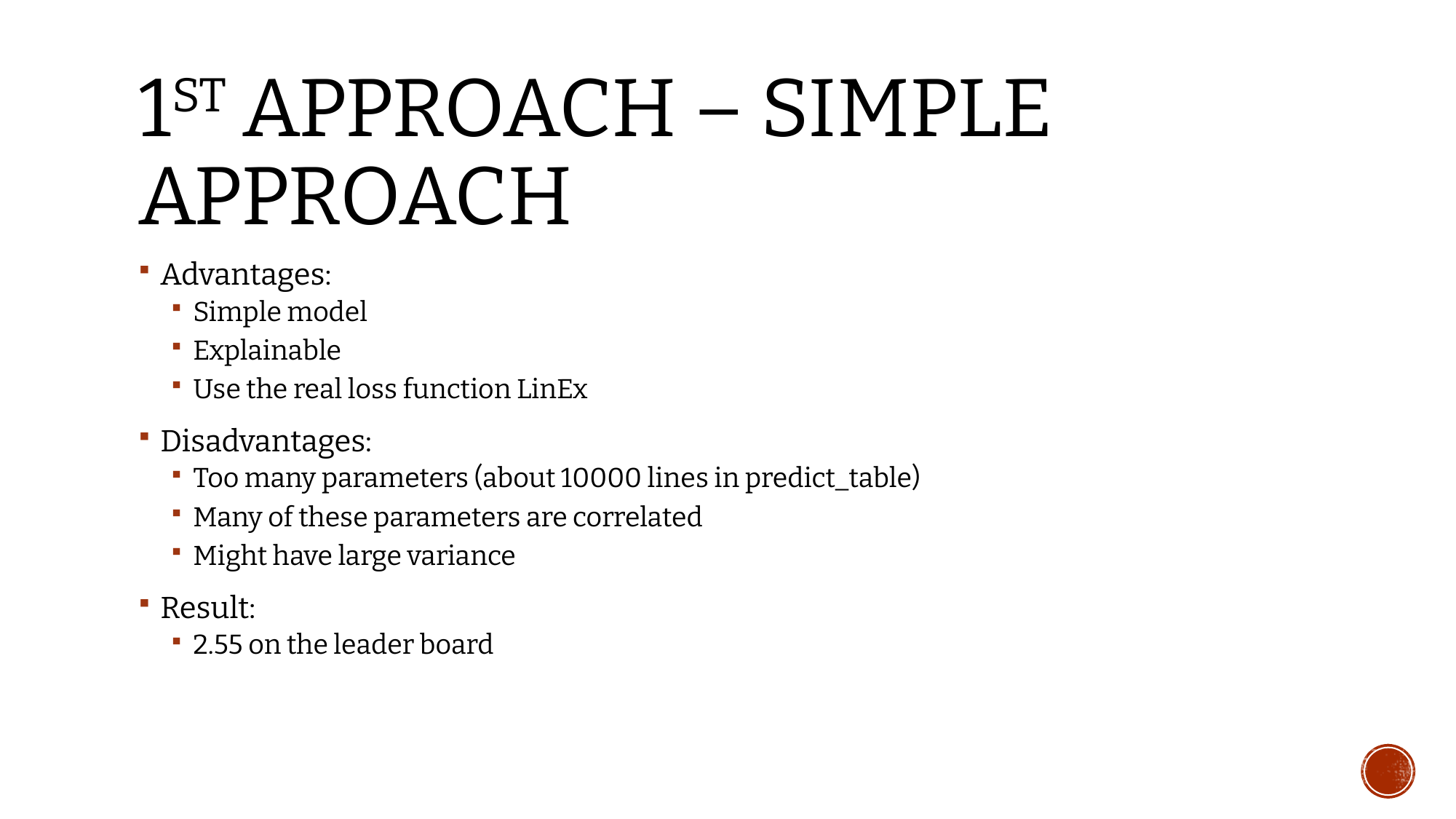

# 1st Approach – simple approach
Advantages:
Simple model
Explainable
Use the real loss function LinEx
Disadvantages:
Too many parameters (about 10000 lines in predict_table)
Many of these parameters are correlated
Might have large variance
Result:
2.55 on the leader board